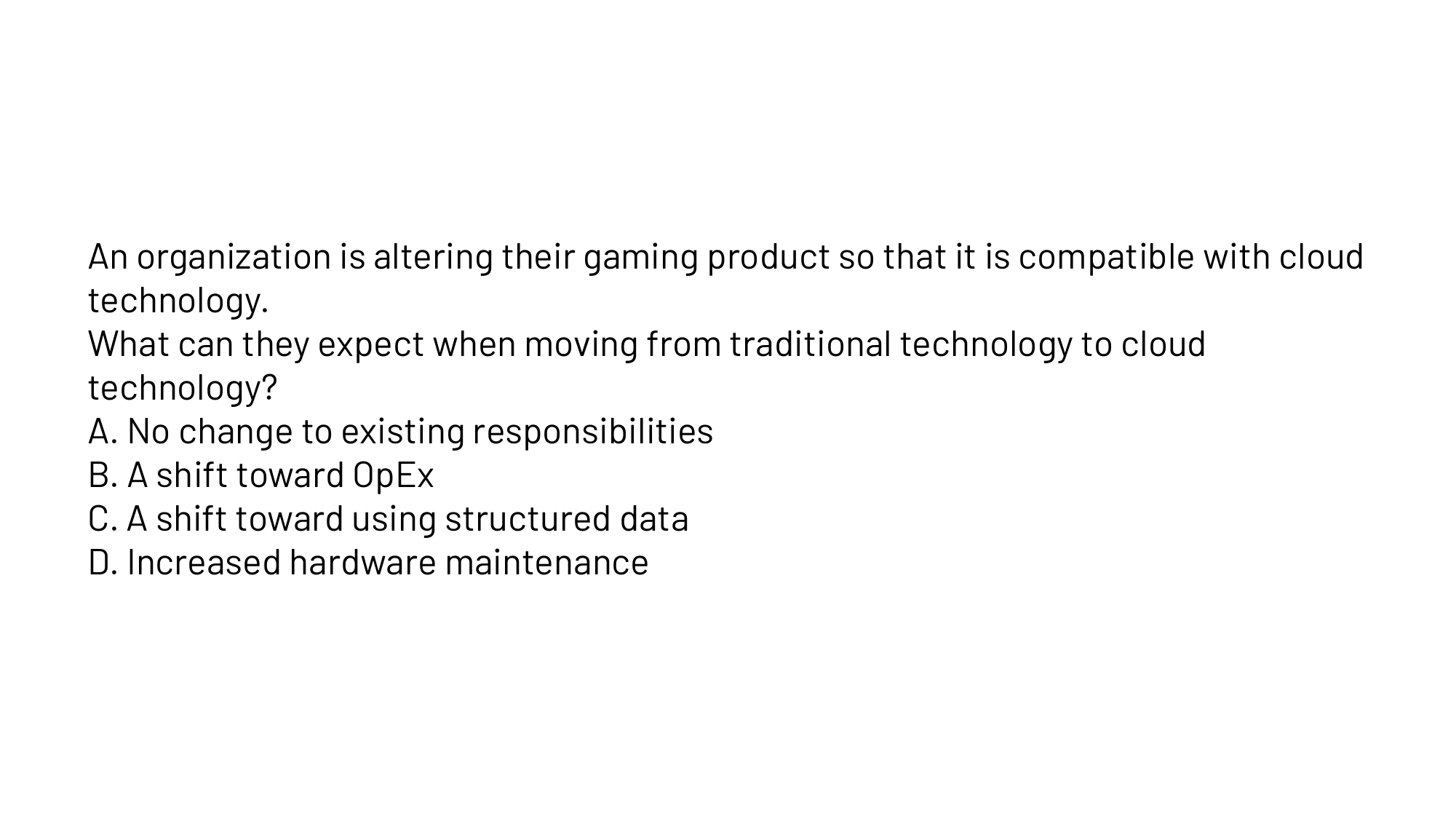

An organization is altering their gaming product so that it is compatible with cloud technology.
What can they expect when moving from traditional technology to cloud technology?
A. No change to existing responsibilities
B. A shift toward OpEx
C. A shift toward using structured data
D. Increased hardware maintenance